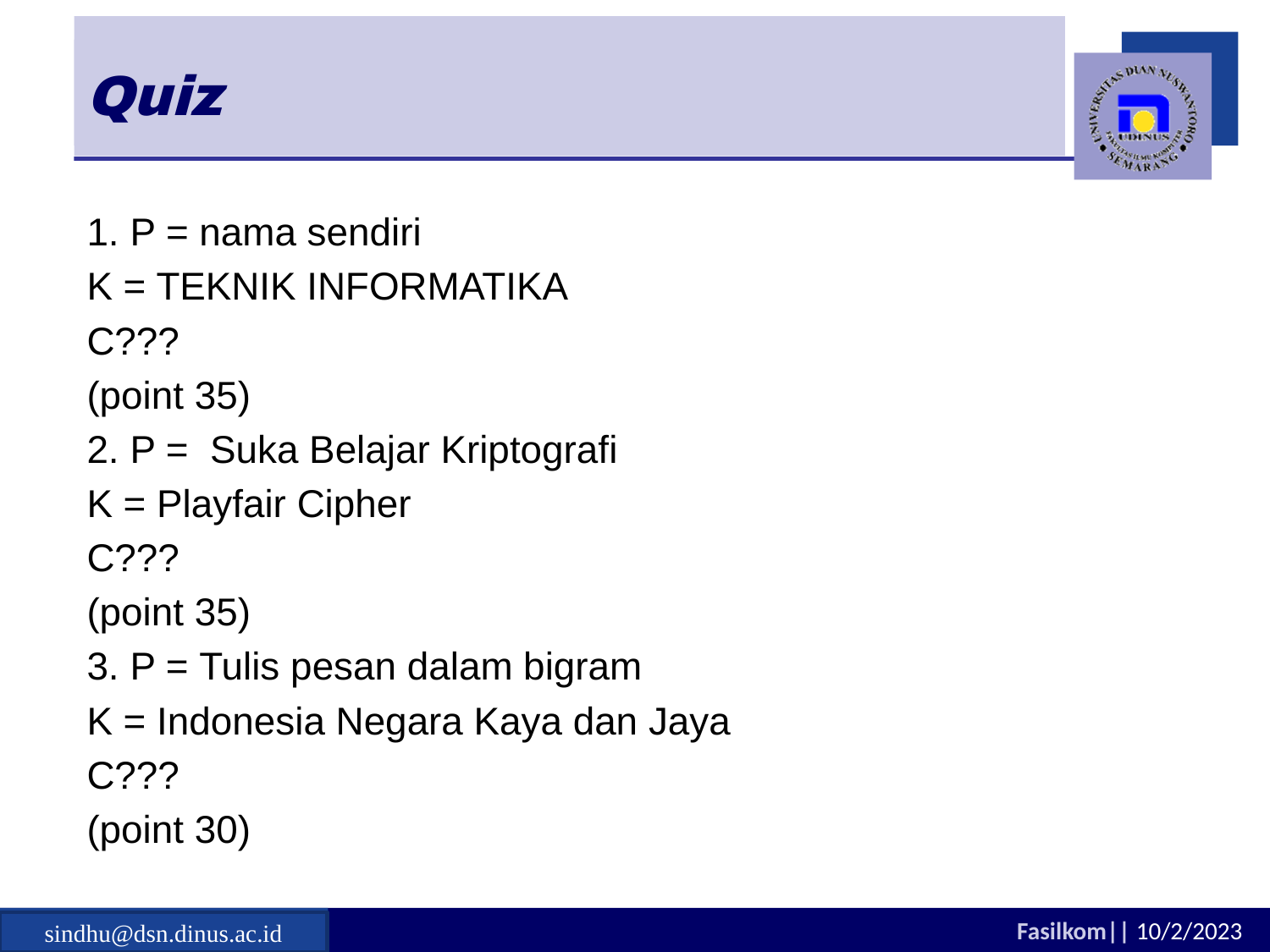

# Quiz
1. P = nama sendiri
K = TEKNIK INFORMATIKA
C???
(point 35)
2. P =  Suka Belajar Kriptografi
K = Playfair Cipher
C???
(point 35)
3. P = Tulis pesan dalam bigram
K = Indonesia Negara Kaya dan Jaya
C???
(point 30)
sindhu@dsn.dinus.ac.id